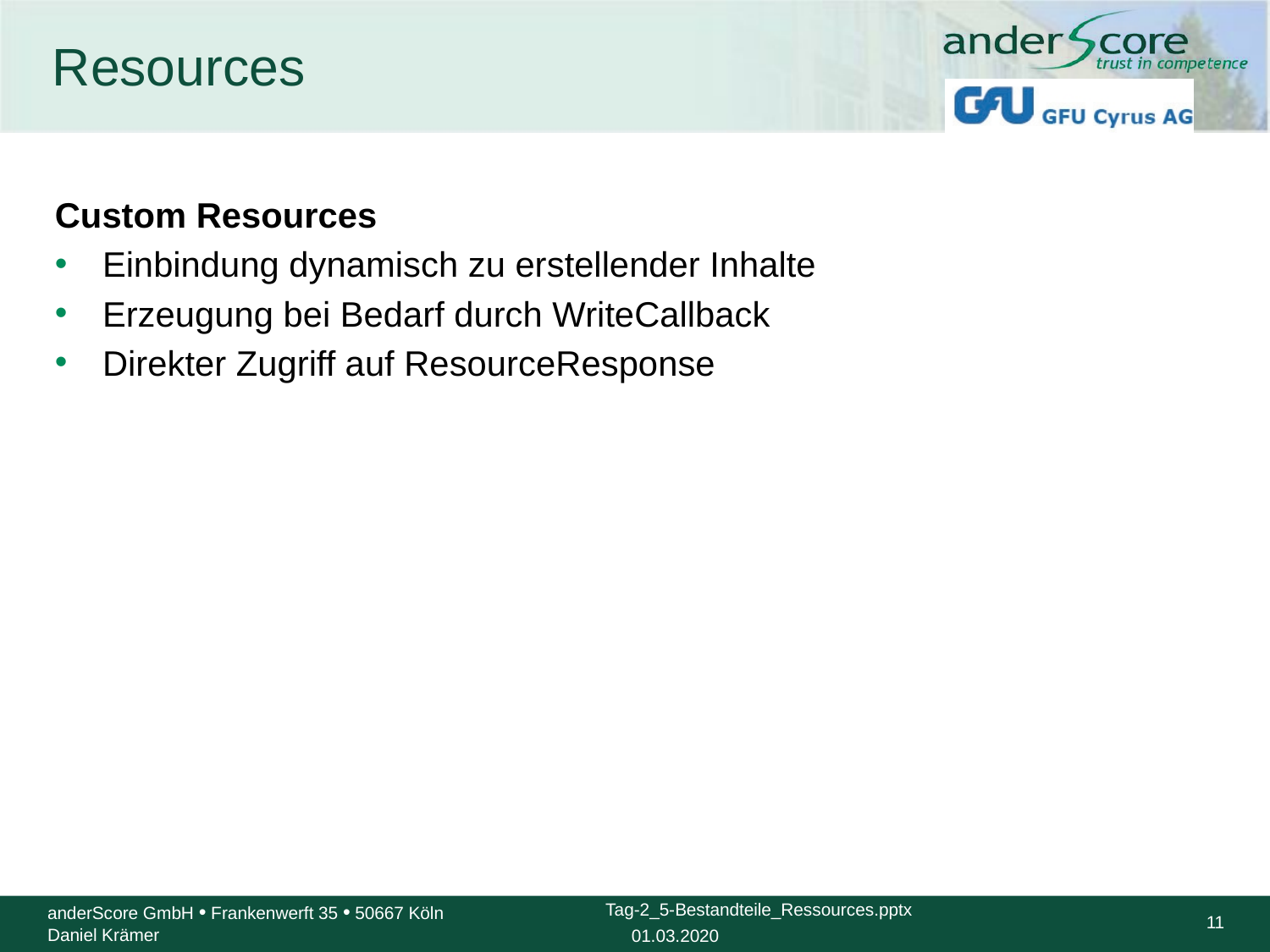

# Resources
Custom Resources
Einbindung dynamisch zu erstellender Inhalte
Erzeugung bei Bedarf durch WriteCallback
Direkter Zugriff auf ResourceResponse